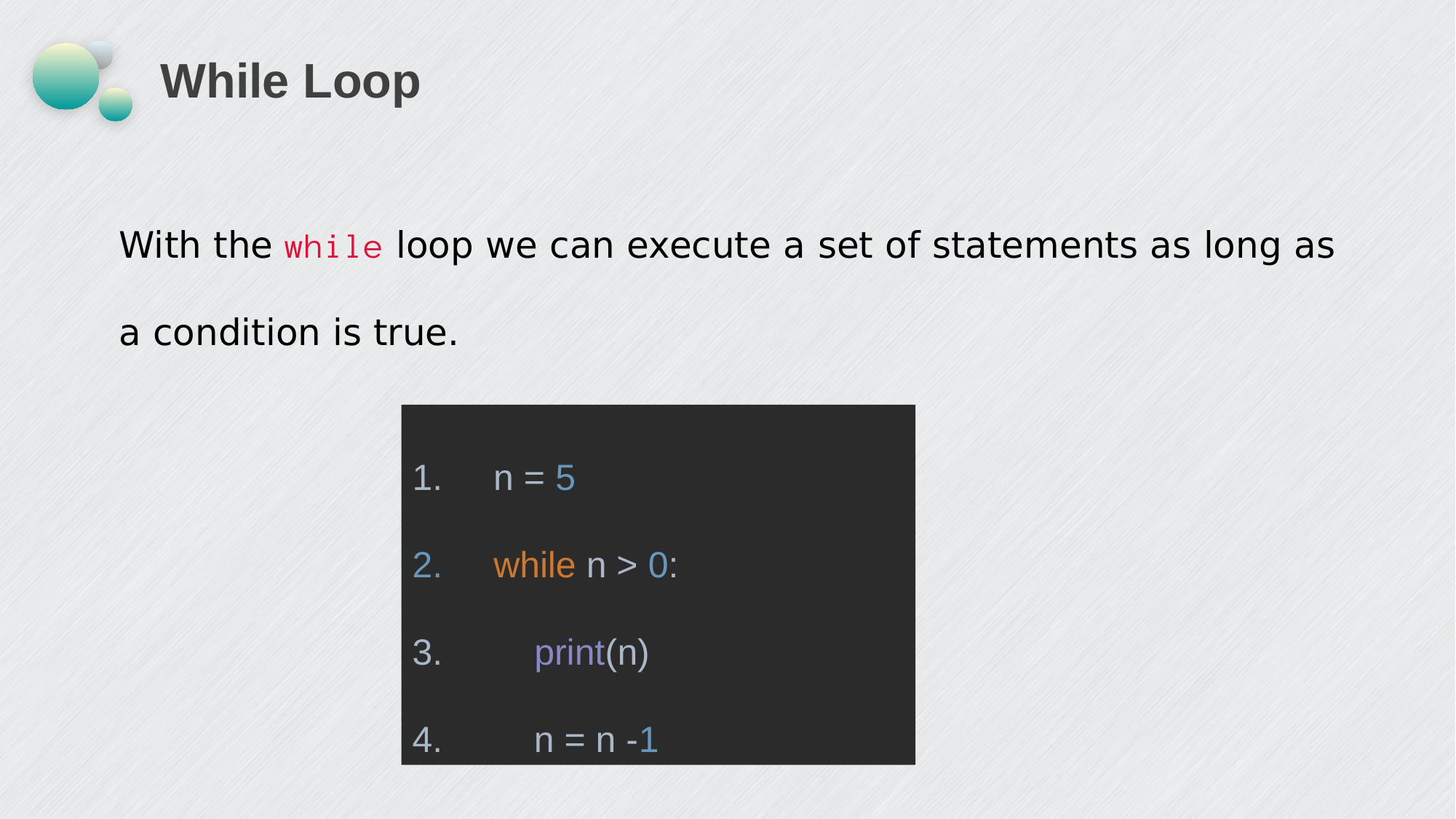

# While Loop
With the while loop we can execute a set of statements as long as a condition is true.

1.     n = 5
2.     while n > 0:
3.         print(n)
4.         n = n -1